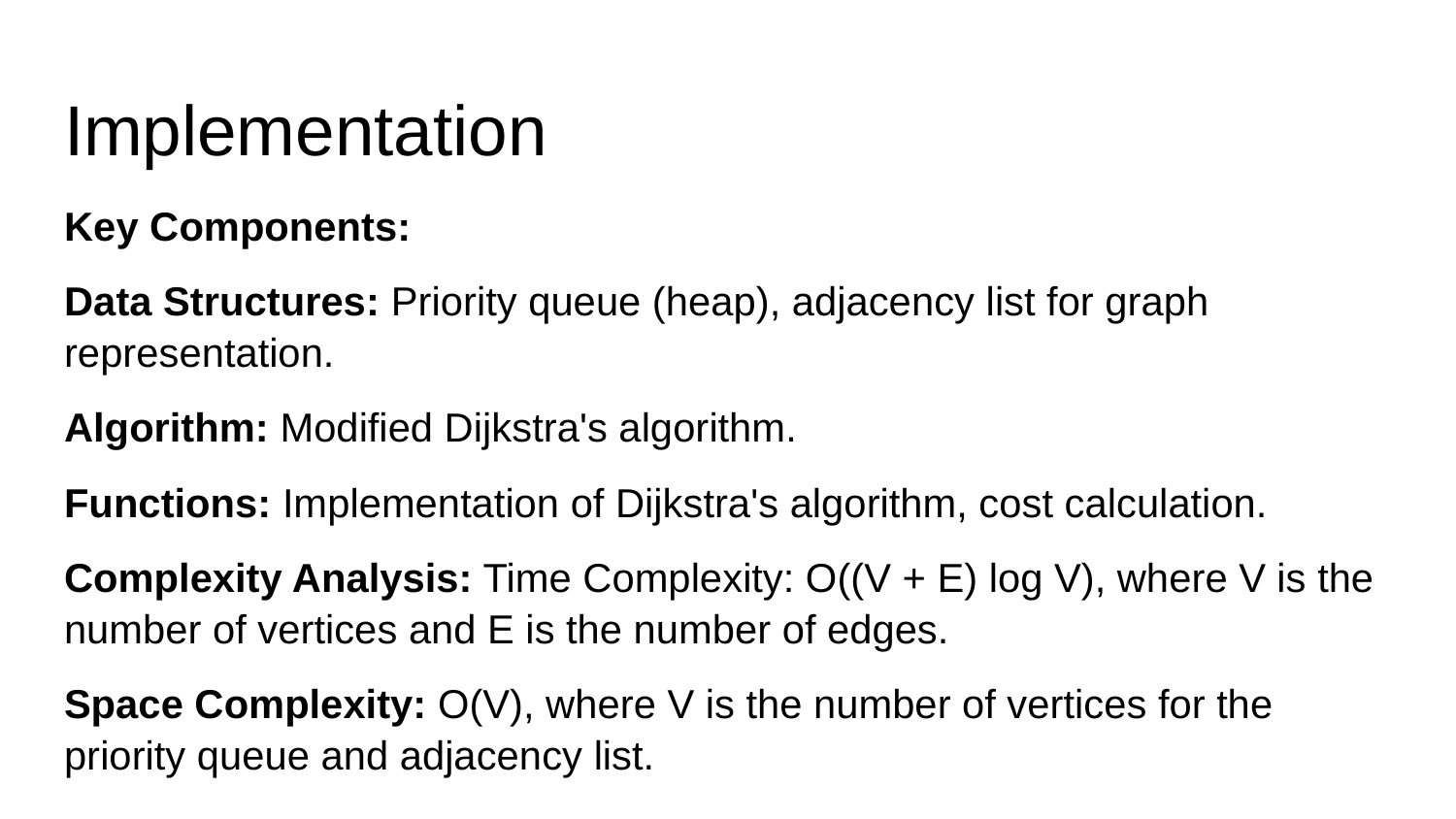

# Implementation
Key Components:
Data Structures: Priority queue (heap), adjacency list for graph representation.
Algorithm: Modified Dijkstra's algorithm.
Functions: Implementation of Dijkstra's algorithm, cost calculation.
Complexity Analysis: Time Complexity: O((V + E) log V), where V is the number of vertices and E is the number of edges.
Space Complexity: O(V), where V is the number of vertices for the priority queue and adjacency list.